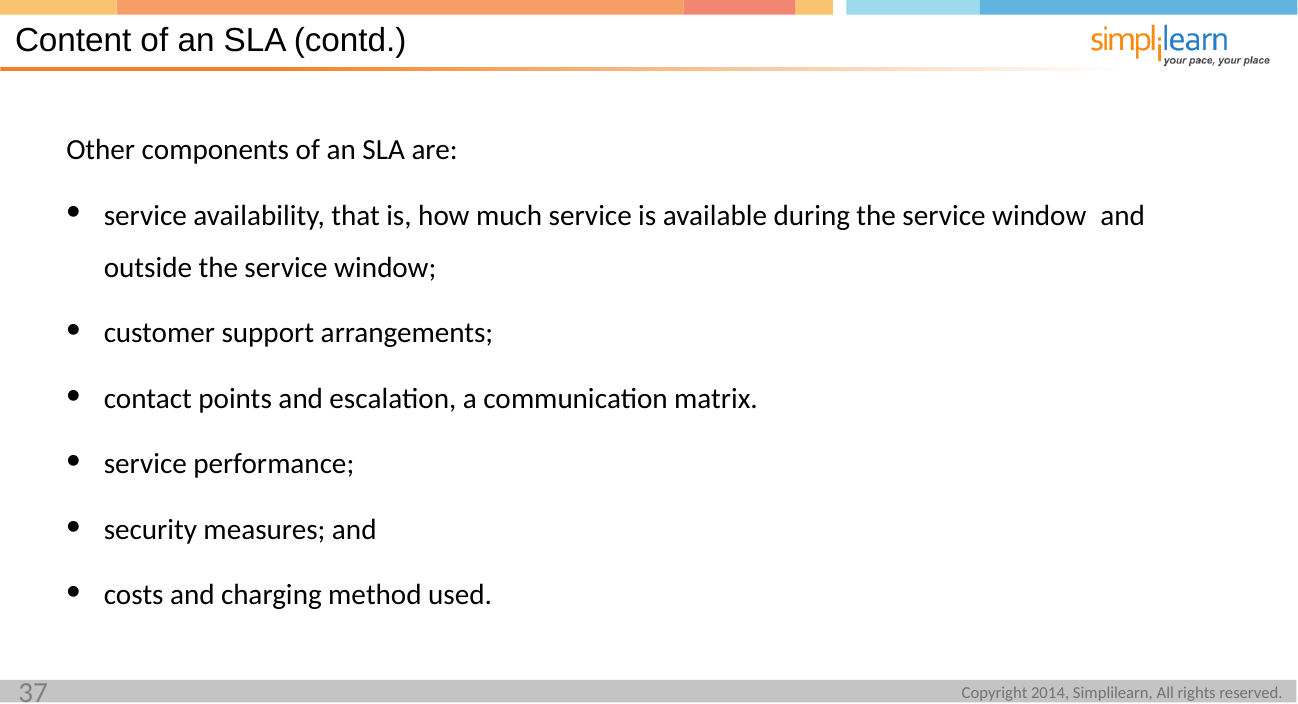

Content of an SLA (contd.)
Other components of an SLA are:
service availability, that is, how much service is available during the service window  and outside the service window;
customer support arrangements;
contact points and escalation, a communication matrix.
service performance;
security measures; and
costs and charging method used.

37